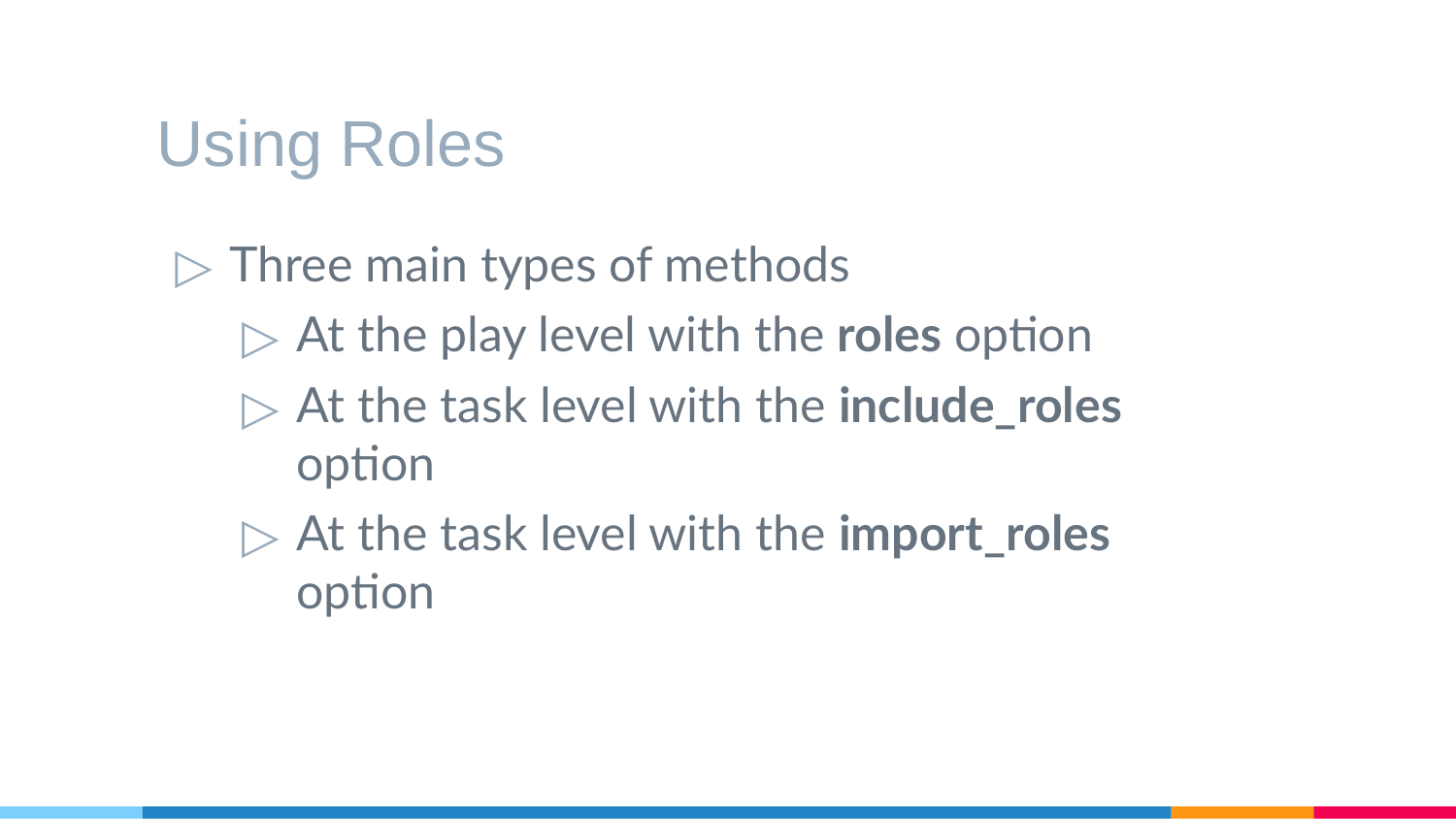

# Using Roles
Three main types of methods
At the play level with the roles option
At the task level with the include_roles option
At the task level with the import_roles option